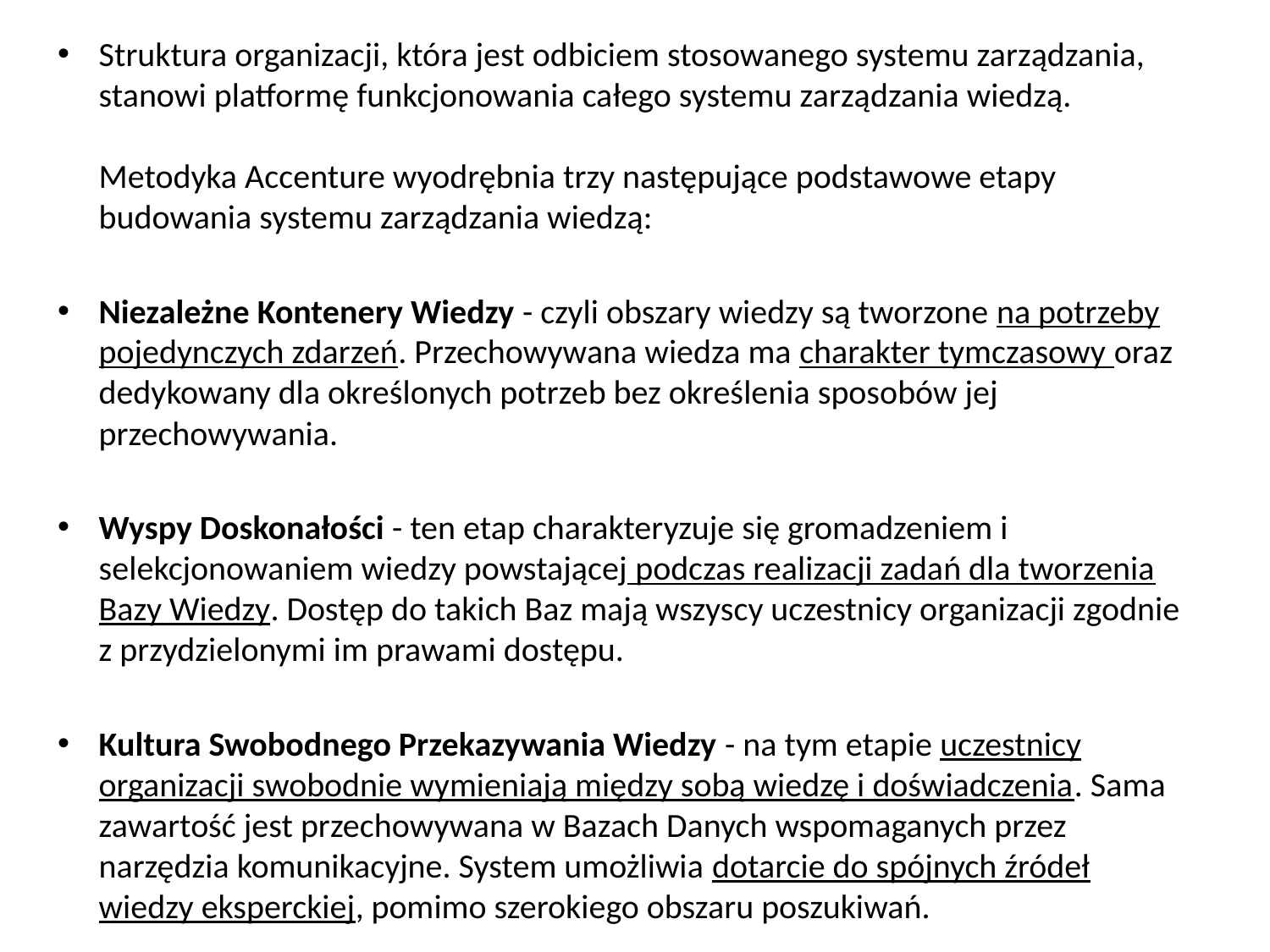

Struktura organizacji, która jest odbiciem stosowanego systemu zarządzania, stanowi platformę funkcjonowania całego systemu zarządzania wiedzą.
Metodyka Accenture wyodrębnia trzy następujące podstawowe etapy budowania systemu zarządzania wiedzą:

Niezależne Kontenery Wiedzy - czyli obszary wiedzy są tworzone na potrzeby pojedynczych zdarzeń. Przechowywana wiedza ma charakter tymczasowy oraz dedykowany dla określonych potrzeb bez określenia sposobów jej przechowywania.

Wyspy Doskonałości - ten etap charakteryzuje się gromadzeniem i selekcjonowaniem wiedzy powstającej podczas realizacji zadań dla tworzenia Bazy Wiedzy. Dostęp do takich Baz mają wszyscy uczestnicy organizacji zgodnie z przydzielonymi im prawami dostępu.

Kultura Swobodnego Przekazywania Wiedzy - na tym etapie uczestnicy organizacji swobodnie wymieniają między sobą wiedzę i doświadczenia. Sama zawartość jest przechowywana w Bazach Danych wspomaganych przez narzędzia komunikacyjne. System umożliwia dotarcie do spójnych źródeł wiedzy eksperckiej, pomimo szerokiego obszaru poszukiwań.